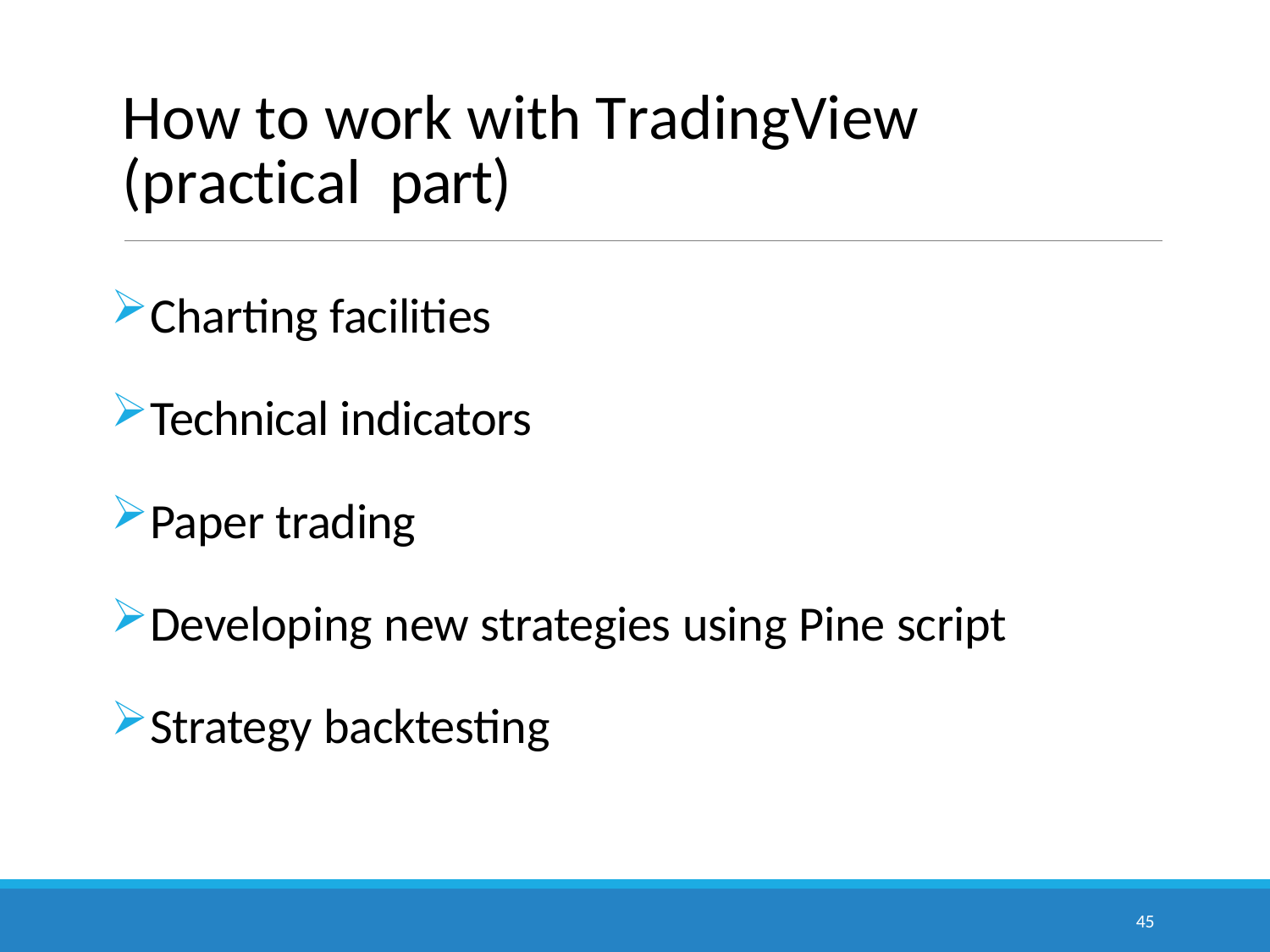

# How to work with TradingView (practical  part)
Charting facilities
Technical indicators
Paper trading
Developing new strategies using Pine script
Strategy backtesting
45